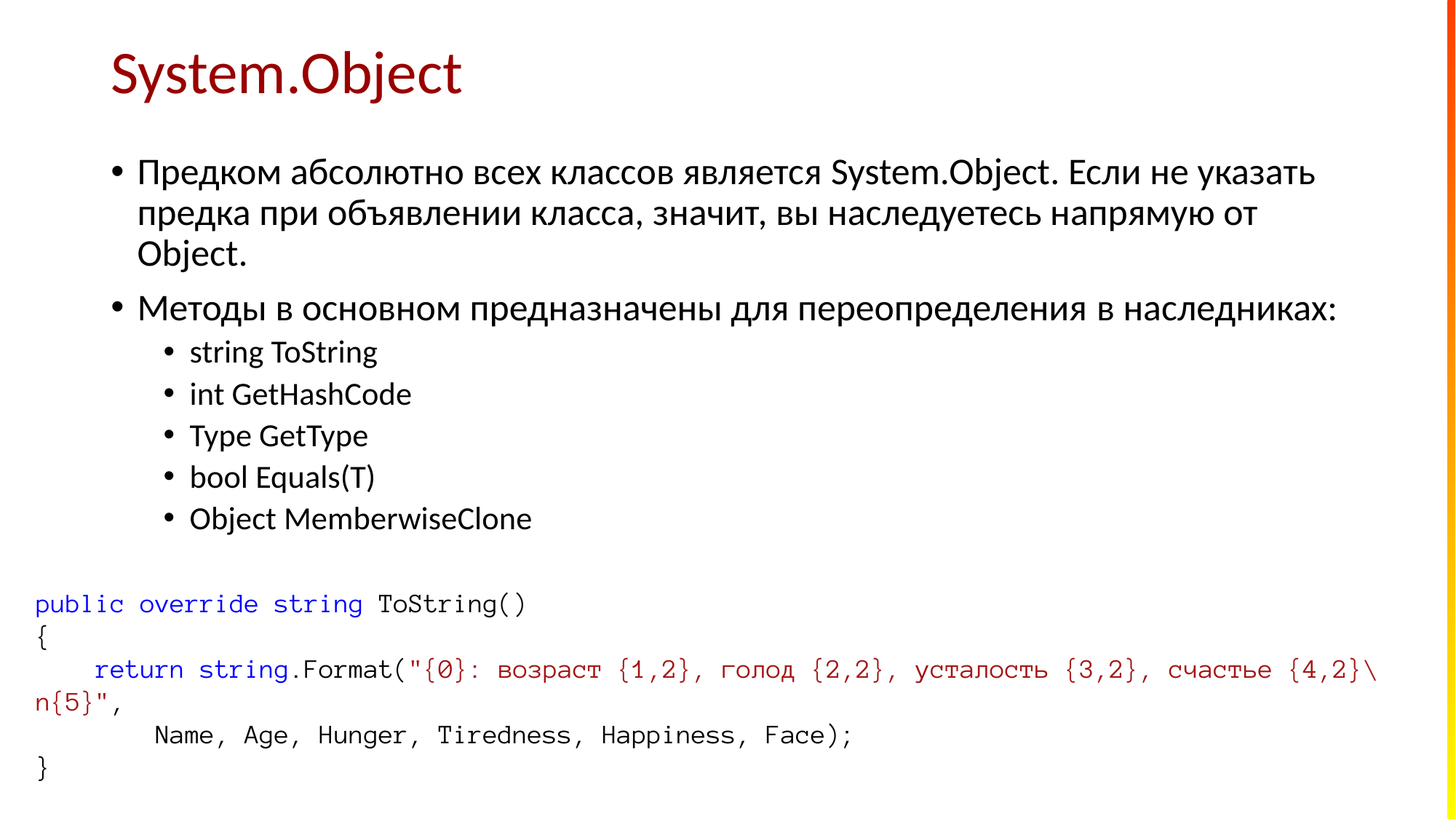

# System.Object
Предком абсолютно всех классов является System.Object. Если не указать предка при объявлении класса, значит, вы наследуетесь напрямую от Object.
Методы в основном предназначены для переопределения в наследниках:
string ToString
int GetHashCode
Type GetType
bool Equals(T)
Object MemberwiseClone
public override string ToString()
{
    return string.Format("{0}: возраст {1,2}, голод {2,2}, усталость {3,2}, счастье {4,2}\n{5}",
        Name, Age, Hunger, Tiredness, Happiness, Face);
}